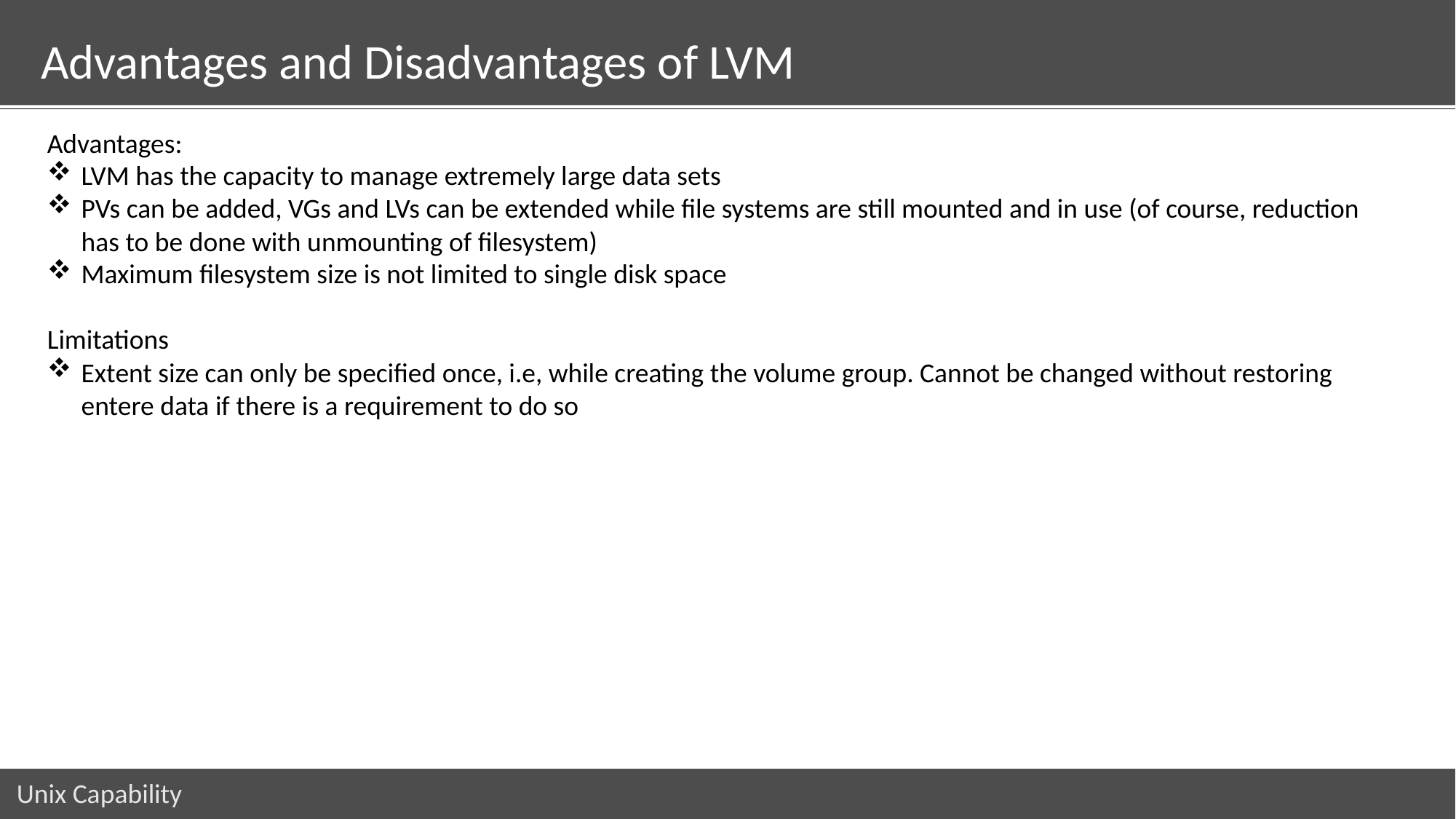

# Advantages and Disadvantages of LVM
Advantages:
LVM has the capacity to manage extremely large data sets
PVs can be added, VGs and LVs can be extended while file systems are still mounted and in use (of course, reduction has to be done with unmounting of filesystem)
Maximum filesystem size is not limited to single disk space

Limitations
Extent size can only be specified once, i.e, while creating the volume group. Cannot be changed without restoring entere data if there is a requirement to do so